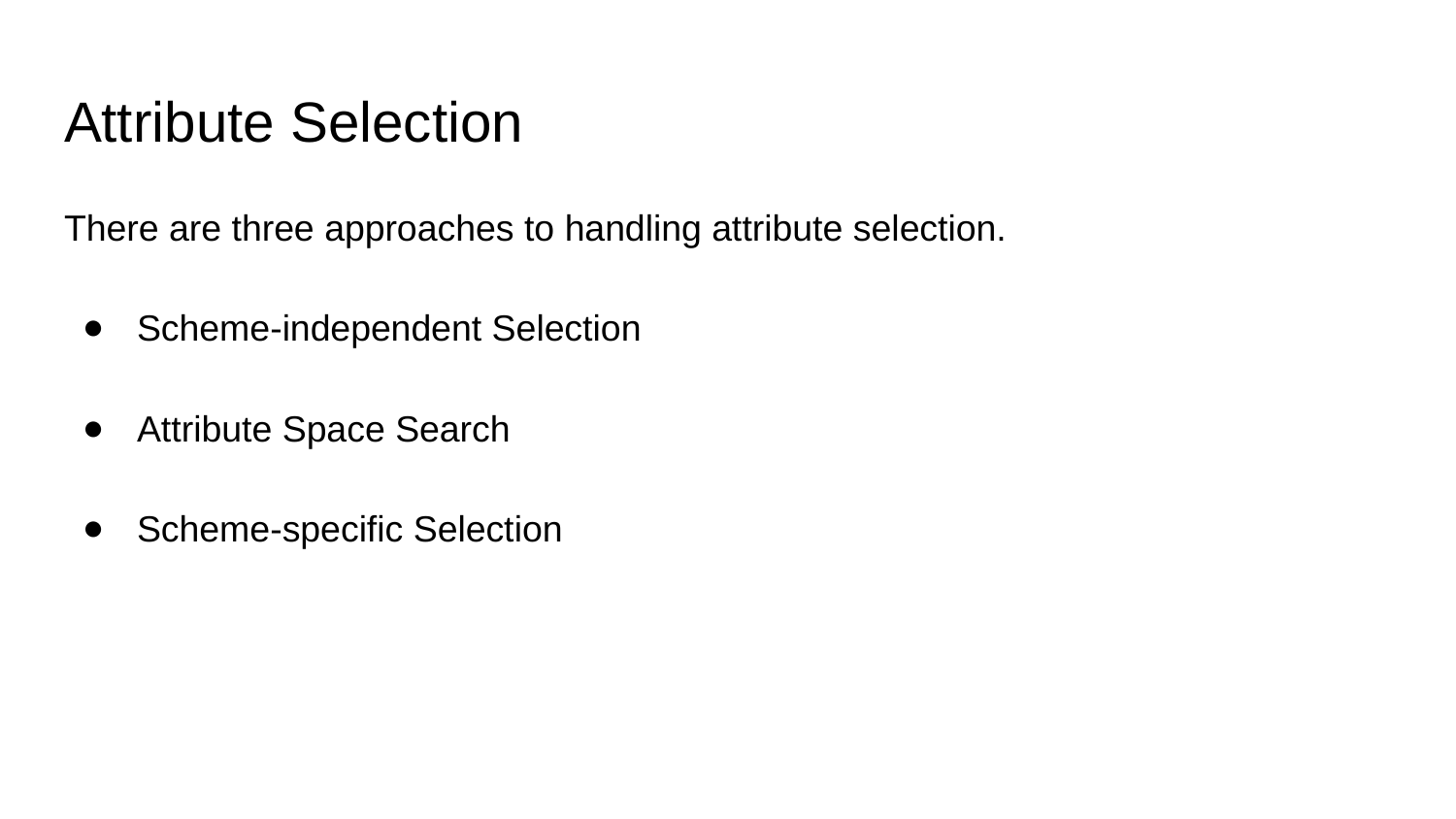

# Attribute Selection
There are three approaches to handling attribute selection.

Scheme-independent Selection

Attribute Space Search

Scheme-specific Selection